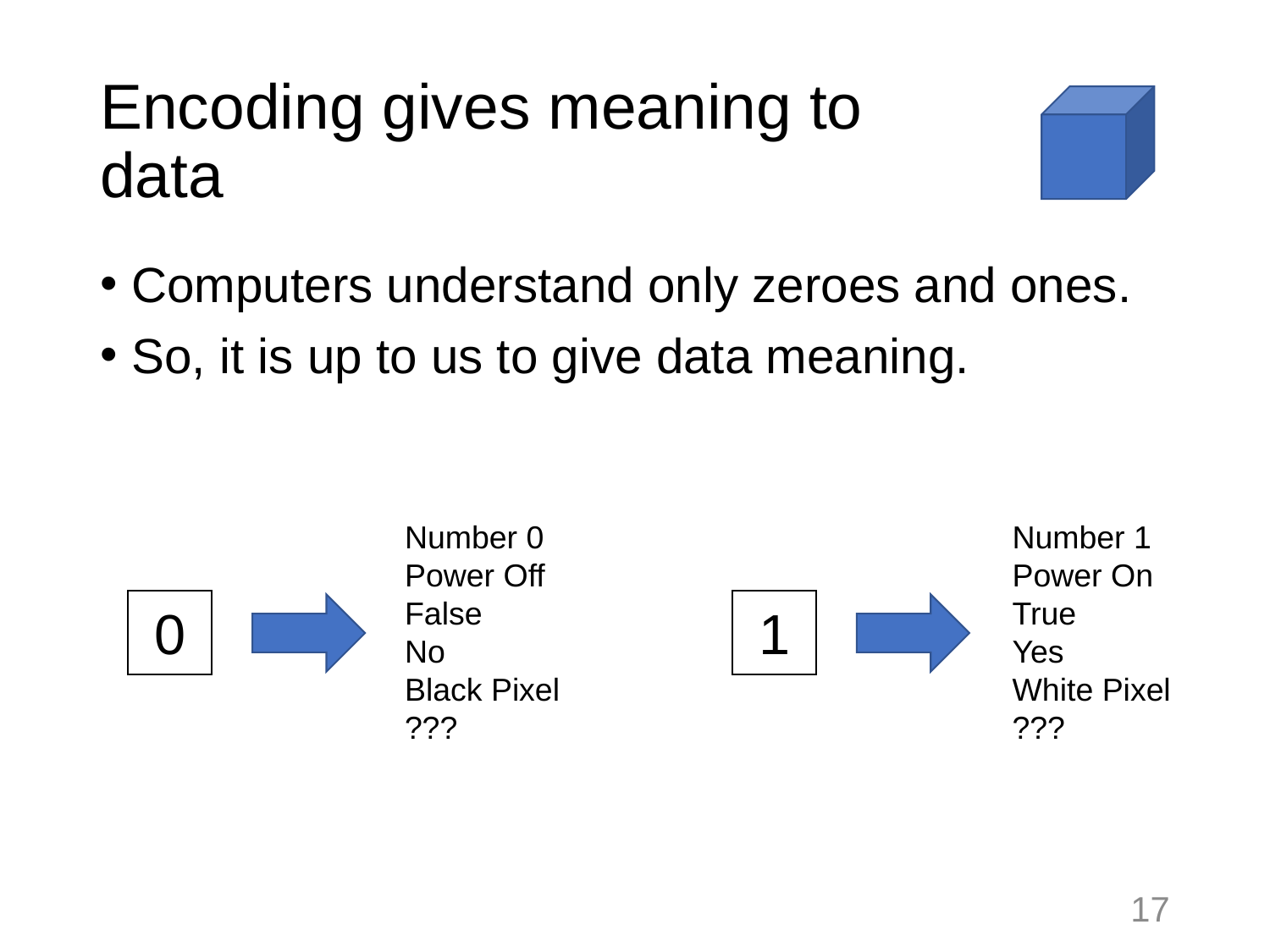

# Encoding gives meaning to data

Computers understand only zeroes and ones.
So, it is up to us to give data meaning.
Number 0
Power Off
False
No
Black Pixel
???
Number 1
Power On
True
Yes
White Pixel
???
0
1

17